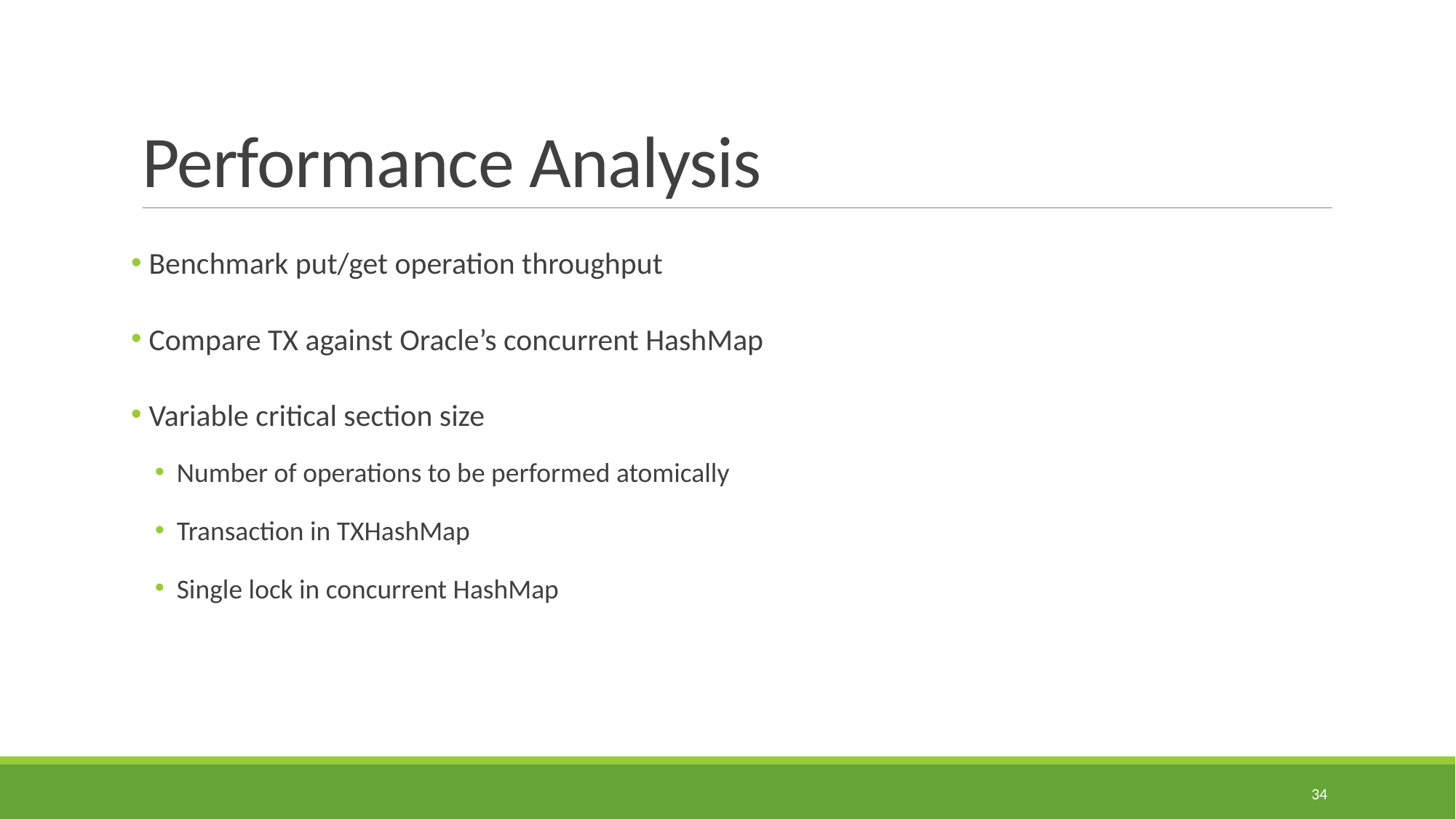

# Performance Analysis
 Benchmark put/get operation throughput
 Compare TX against Oracle’s concurrent HashMap
 Variable critical section size
Number of operations to be performed atomically
Transaction in TXHashMap
Single lock in concurrent HashMap
34